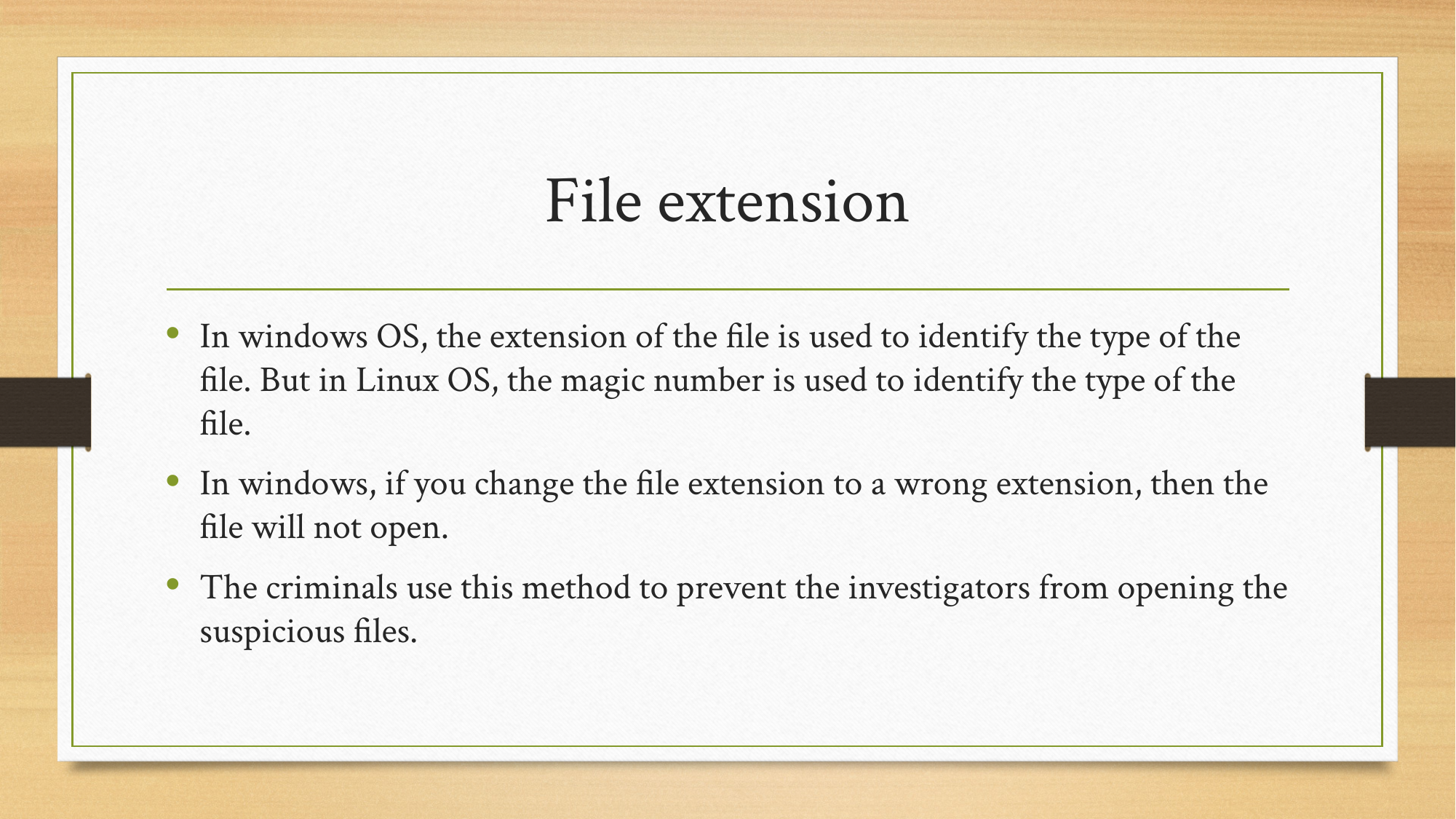

# File extension
In windows OS, the extension of the file is used to identify the type of the file. But in Linux OS, the magic number is used to identify the type of the file.
In windows, if you change the file extension to a wrong extension, then the file will not open.
The criminals use this method to prevent the investigators from opening the suspicious files.